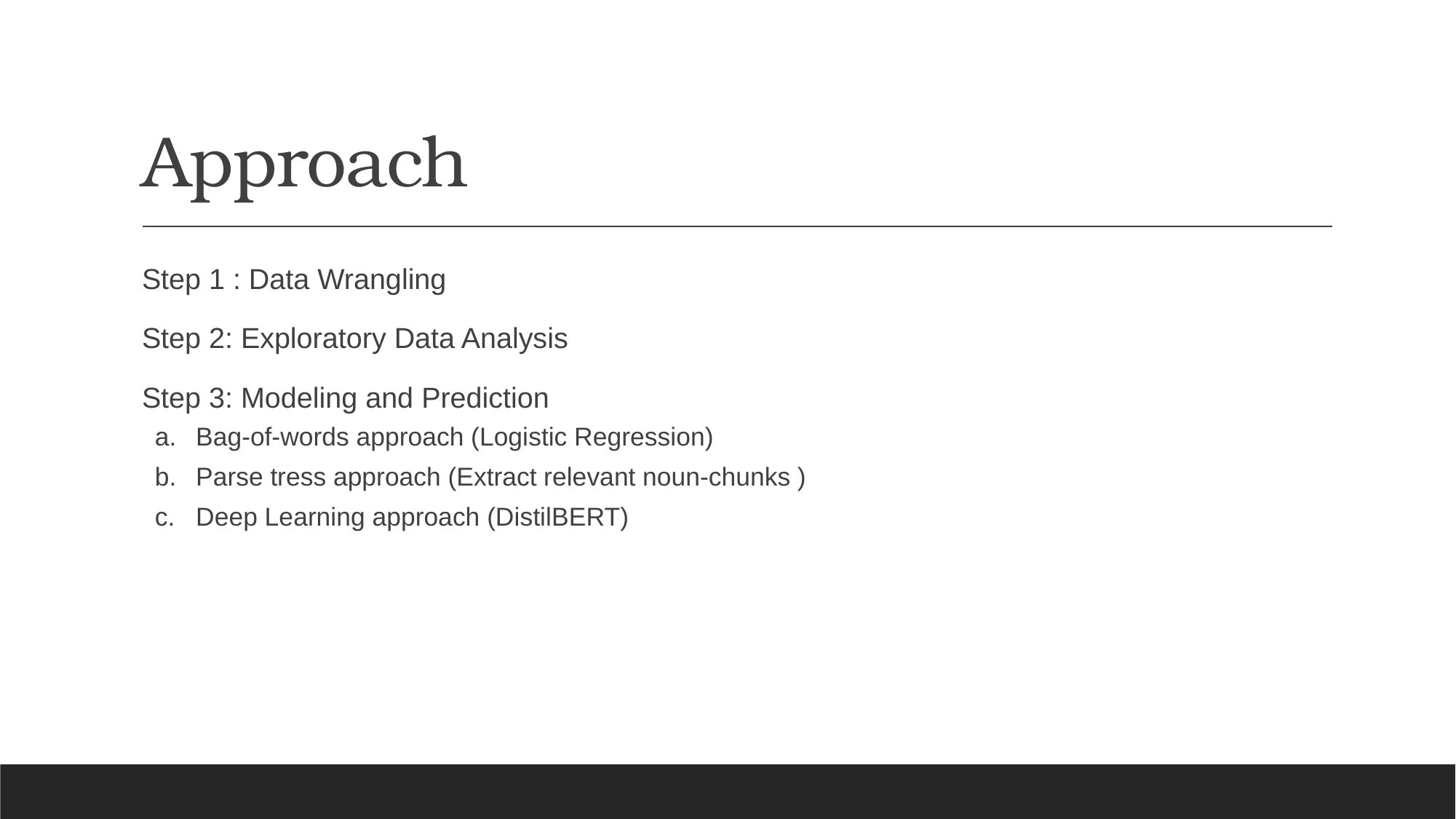

# Approach
Step 1 : Data Wrangling
Step 2: Exploratory Data Analysis
Step 3: Modeling and Prediction
Bag-of-words approach (Logistic Regression)
Parse tress approach (Extract relevant noun-chunks )
Deep Learning approach (DistilBERT)